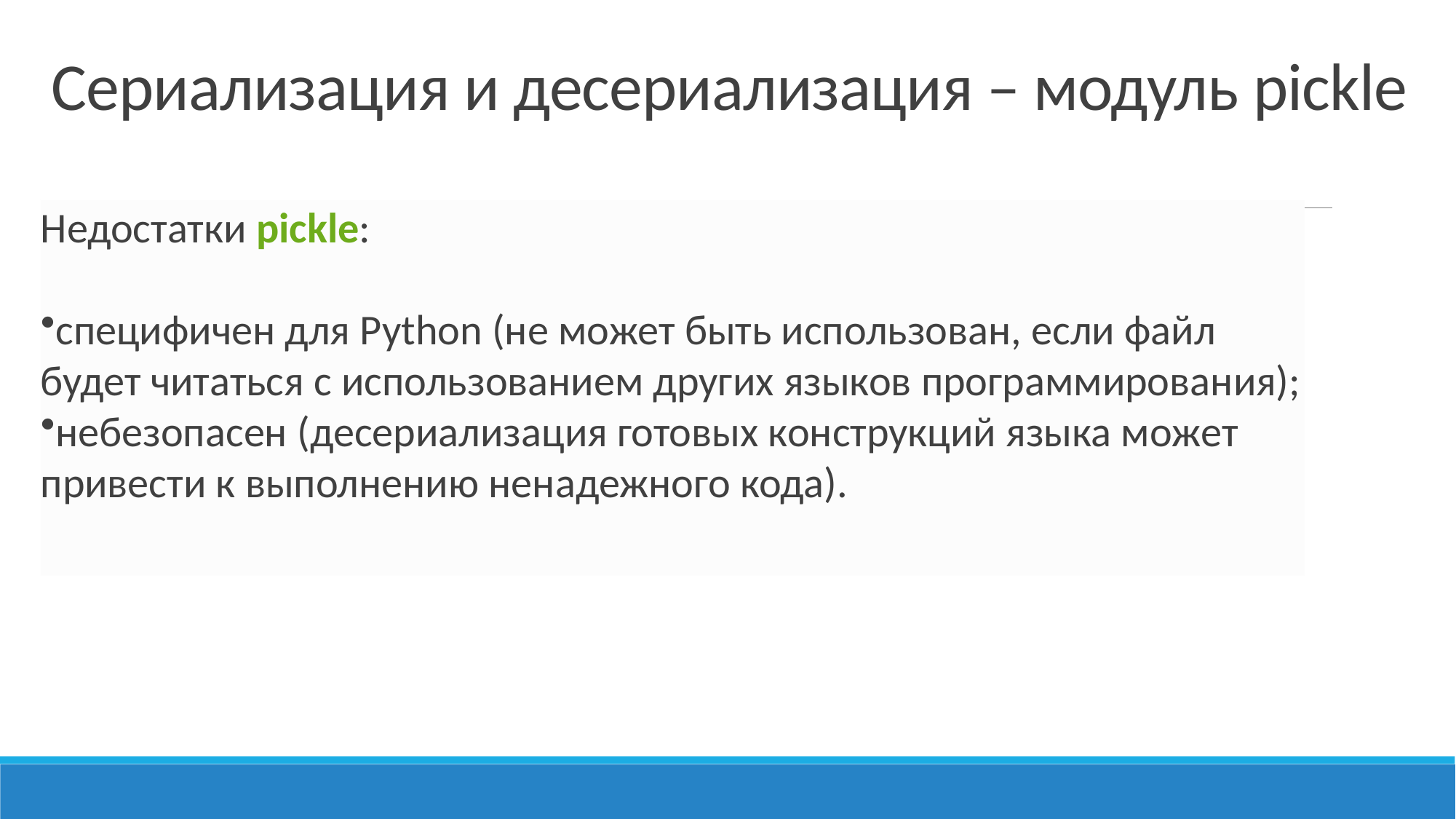

# Сериализация и десериализация – модуль pickle
Недостатки pickle:

специфичен для Python (не может быть использован, если файл будет читаться с использованием других языков программирования);
небезопасен (десериализация готовых конструкций языка может привести к выполнению ненадежного кода).